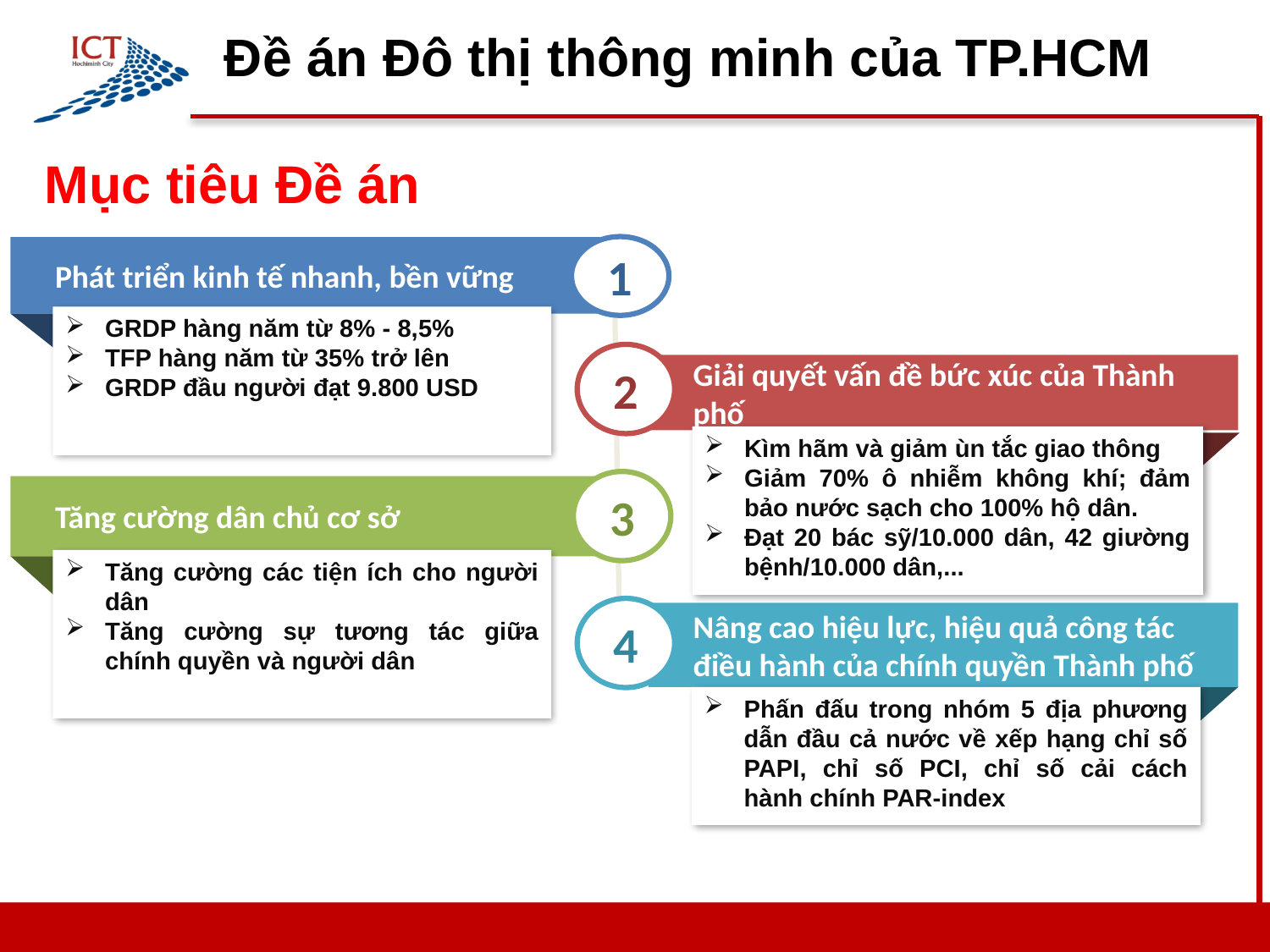

# Đề án Đô thị thông minh của TP.HCM
Mục tiêu Đề án
1
Phát triển kinh tế nhanh, bền vững
GRDP hàng năm từ 8% - 8,5%
TFP hàng năm từ 35% trở lên
GRDP đầu người đạt 9.800 USD

2
Giải quyết vấn đề bức xúc của Thành phố
Kìm hãm và giảm ùn tắc giao thông
Giảm 70% ô nhiễm không khí; đảm bảo nước sạch cho 100% hộ dân.
Đạt 20 bác sỹ/10.000 dân, 42 giường bệnh/10.000 dân,...

3
Tăng cường dân chủ cơ sở
Tăng cường các tiện ích cho người dân
Tăng cường sự tương tác giữa chính quyền và người dân

4
Nâng cao hiệu lực, hiệu quả công tác điều hành của chính quyền Thành phố

Phấn đấu trong nhóm 5 địa phương dẫn đầu cả nước về xếp hạng chỉ số PAPI, chỉ số PCI, chỉ số cải cách hành chính PAR-index
5
5